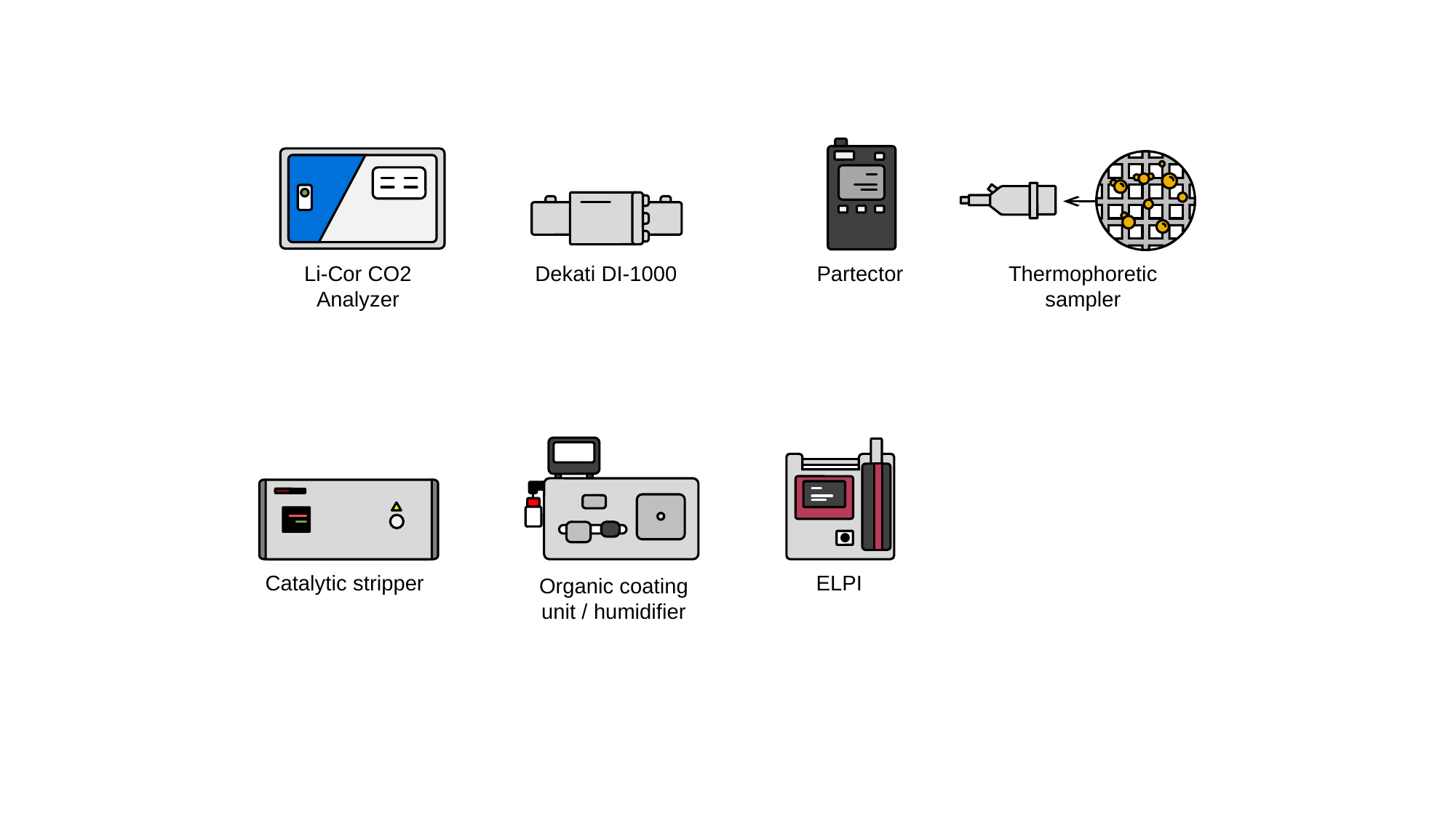

Li-Cor CO2 Analyzer
Dekati DI-1000
Partector
Thermophoretic sampler

Catalytic stripper
ELPI
Organic coating unit / humidifier